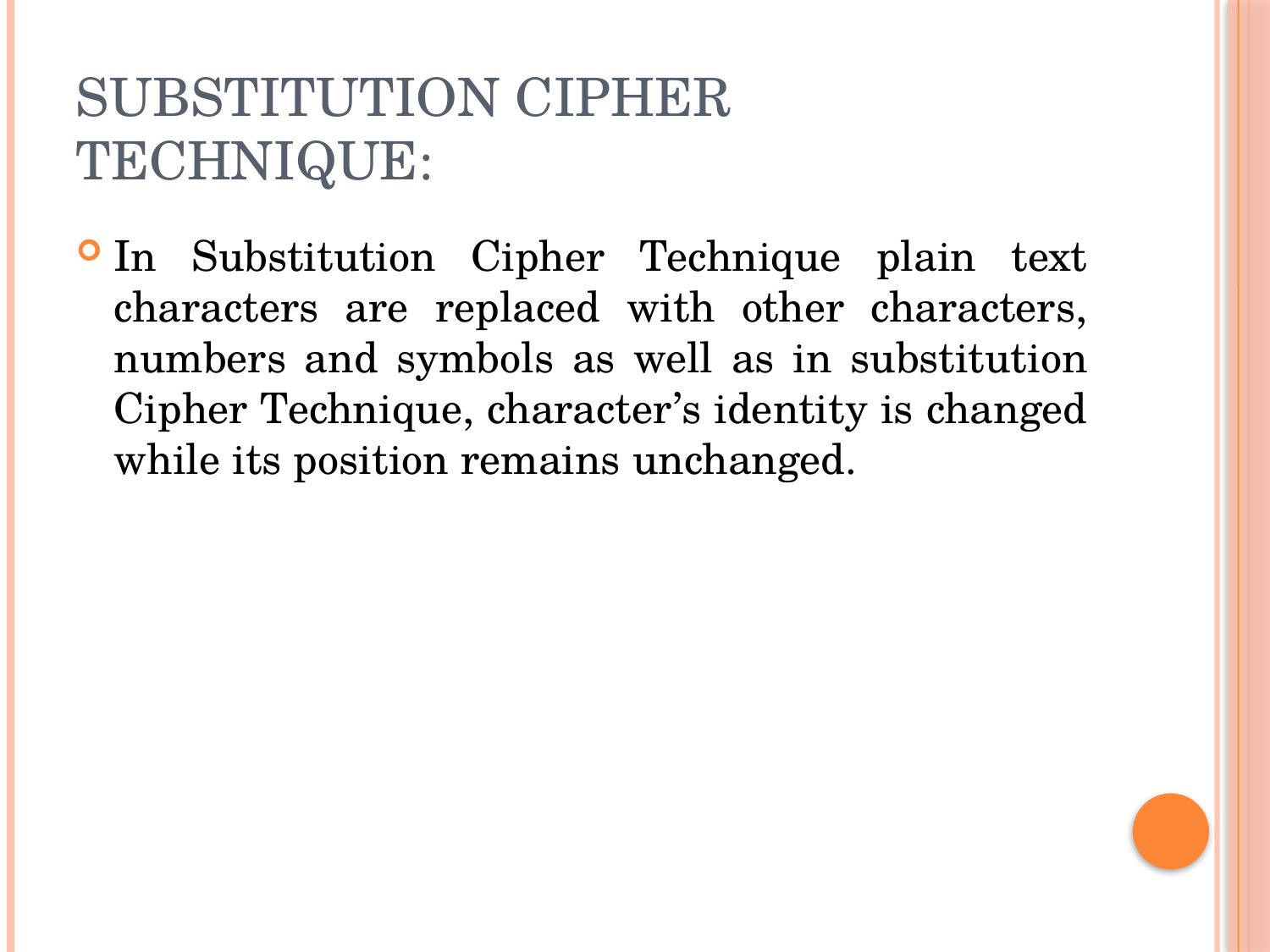

# Substitution Cipher Technique:
In Substitution Cipher Technique plain text characters are replaced with other characters, numbers and symbols as well as in substitution Cipher Technique, character’s identity is changed while its position remains unchanged.